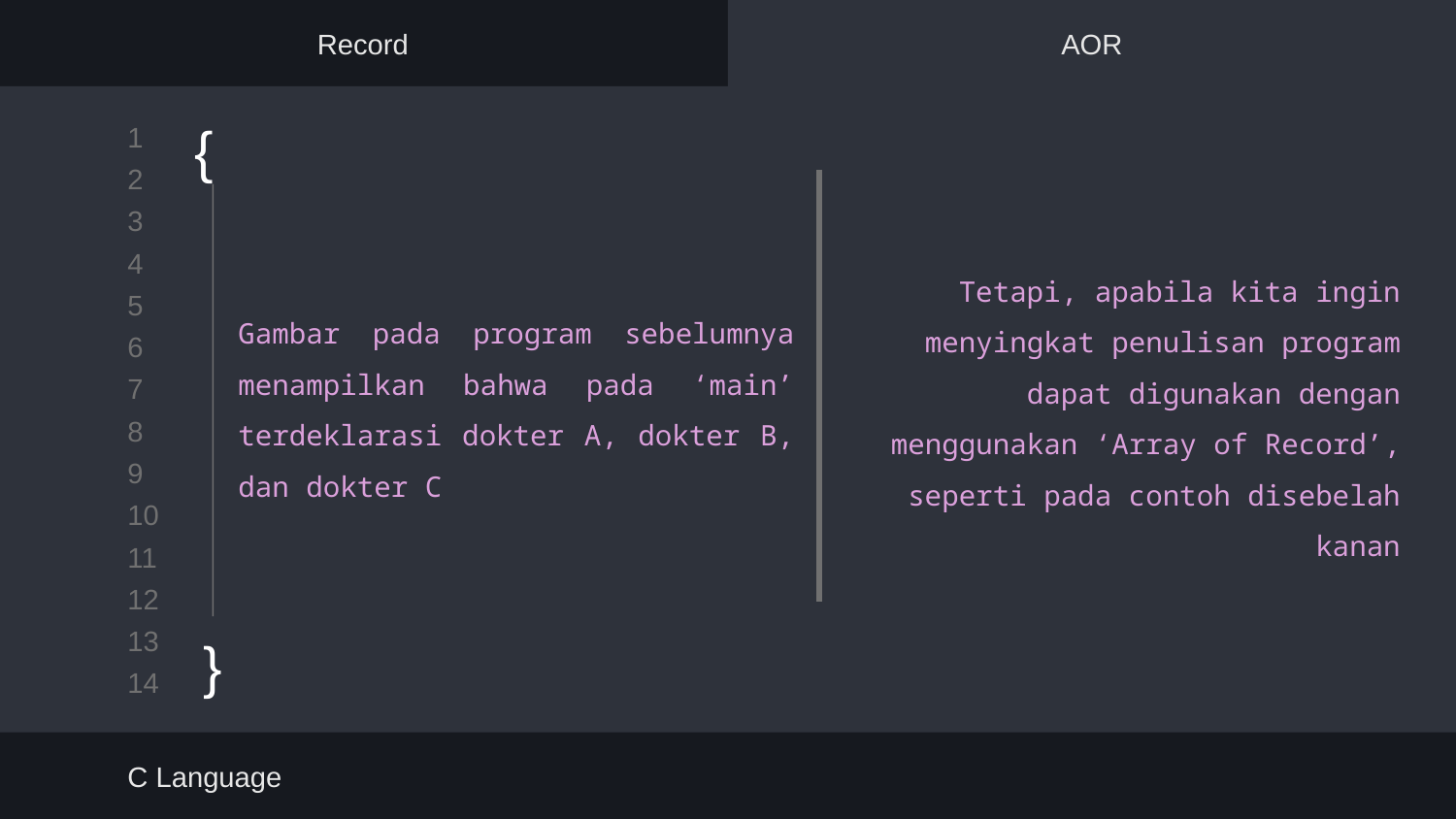

Record
AOR
# {
Tetapi, apabila kita ingin menyingkat penulisan program dapat digunakan dengan menggunakan ‘Array of Record’, seperti pada contoh disebelah kanan
Gambar pada program sebelumnya menampilkan bahwa pada ‘main’ terdeklarasi dokter A, dokter B, dan dokter C
}
C Language